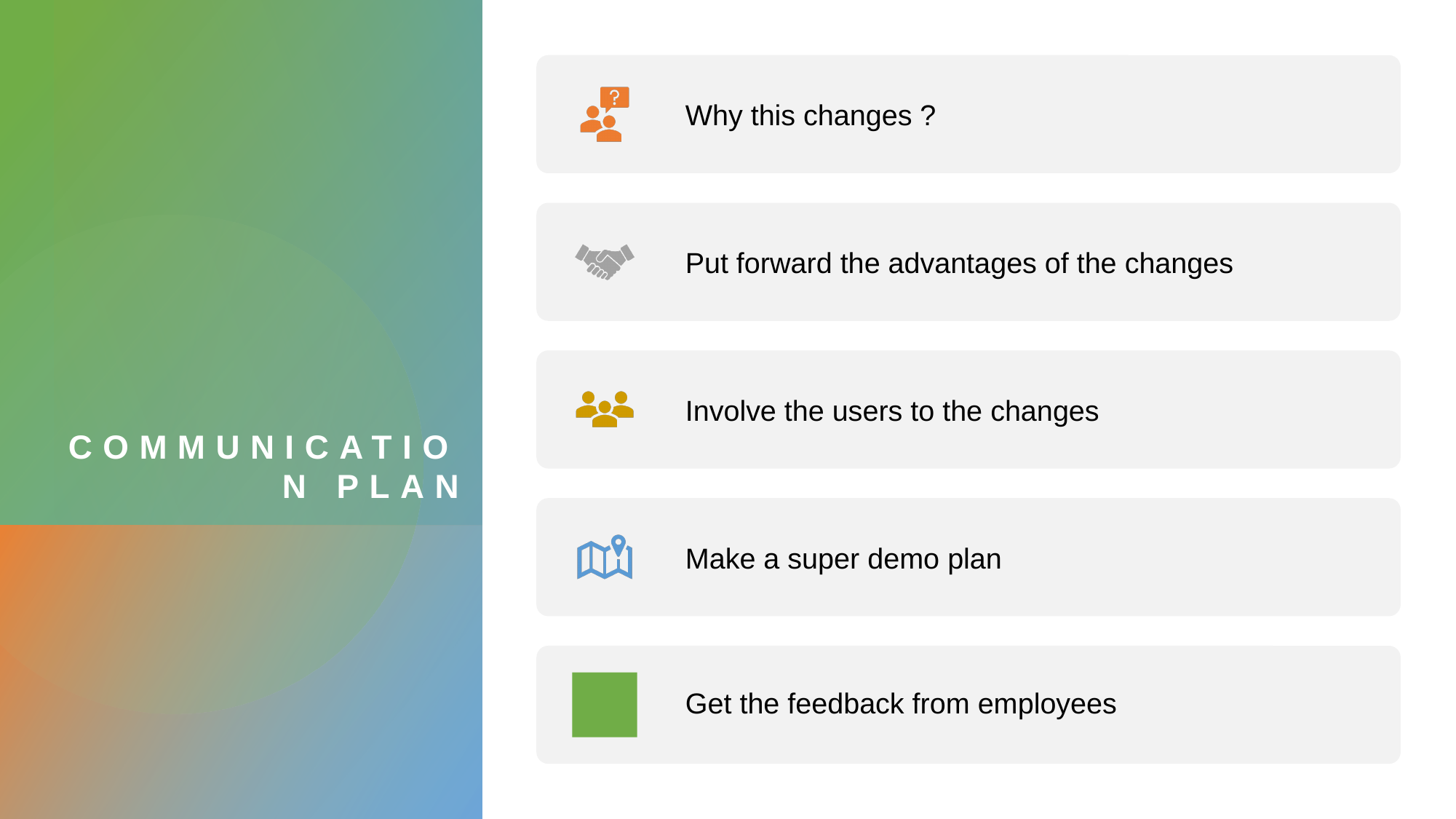

Why this changes ?
Put forward the advantages of the changes
Involve the users to the changes
Make a super demo plan
Get the feedback from employees
# COmmunication plan